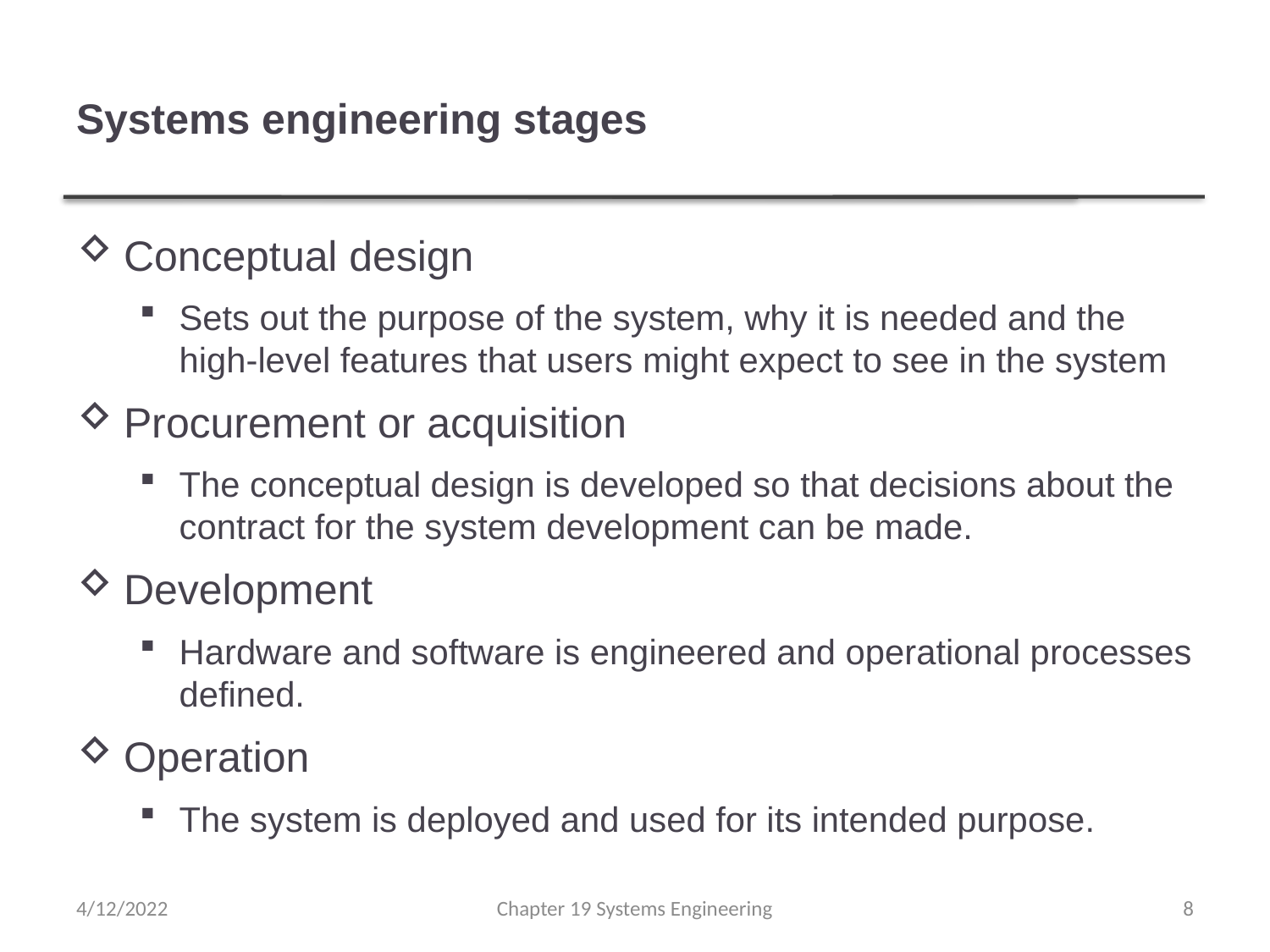

# Systems engineering stages
Conceptual design
Sets out the purpose of the system, why it is needed and the high-level features that users might expect to see in the system
Procurement or acquisition
The conceptual design is developed so that decisions about the contract for the system development can be made.
Development
Hardware and software is engineered and operational processes defined.
Operation
The system is deployed and used for its intended purpose.
4/12/2022
Chapter 19 Systems Engineering
8